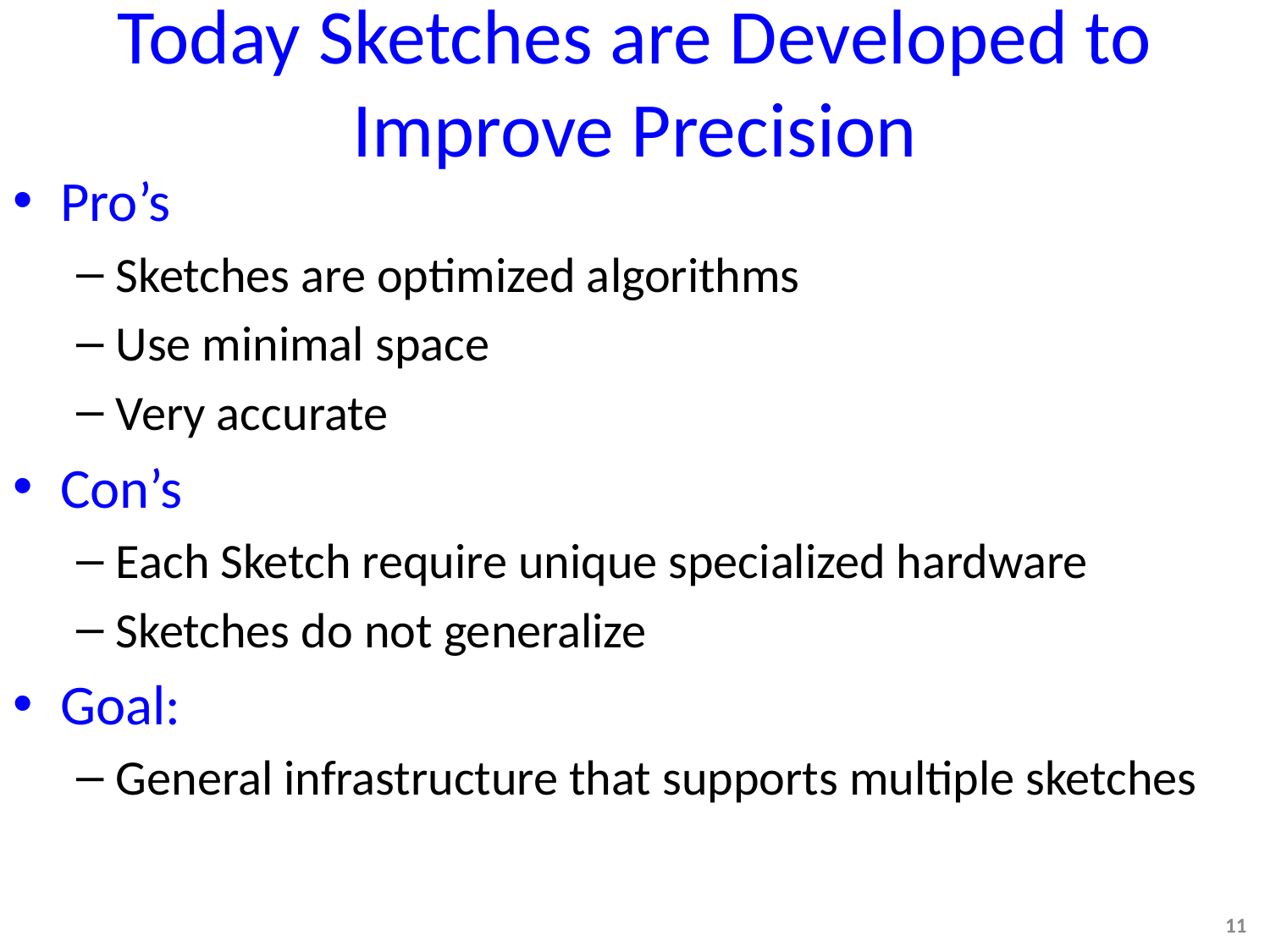

# Today Sketches are Developed to Improve Precision
Pro’s
Sketches are optimized algorithms
Use minimal space
Very accurate
Con’s
Each Sketch require unique specialized hardware
Sketches do not generalize
Goal:
General infrastructure that supports multiple sketches
11